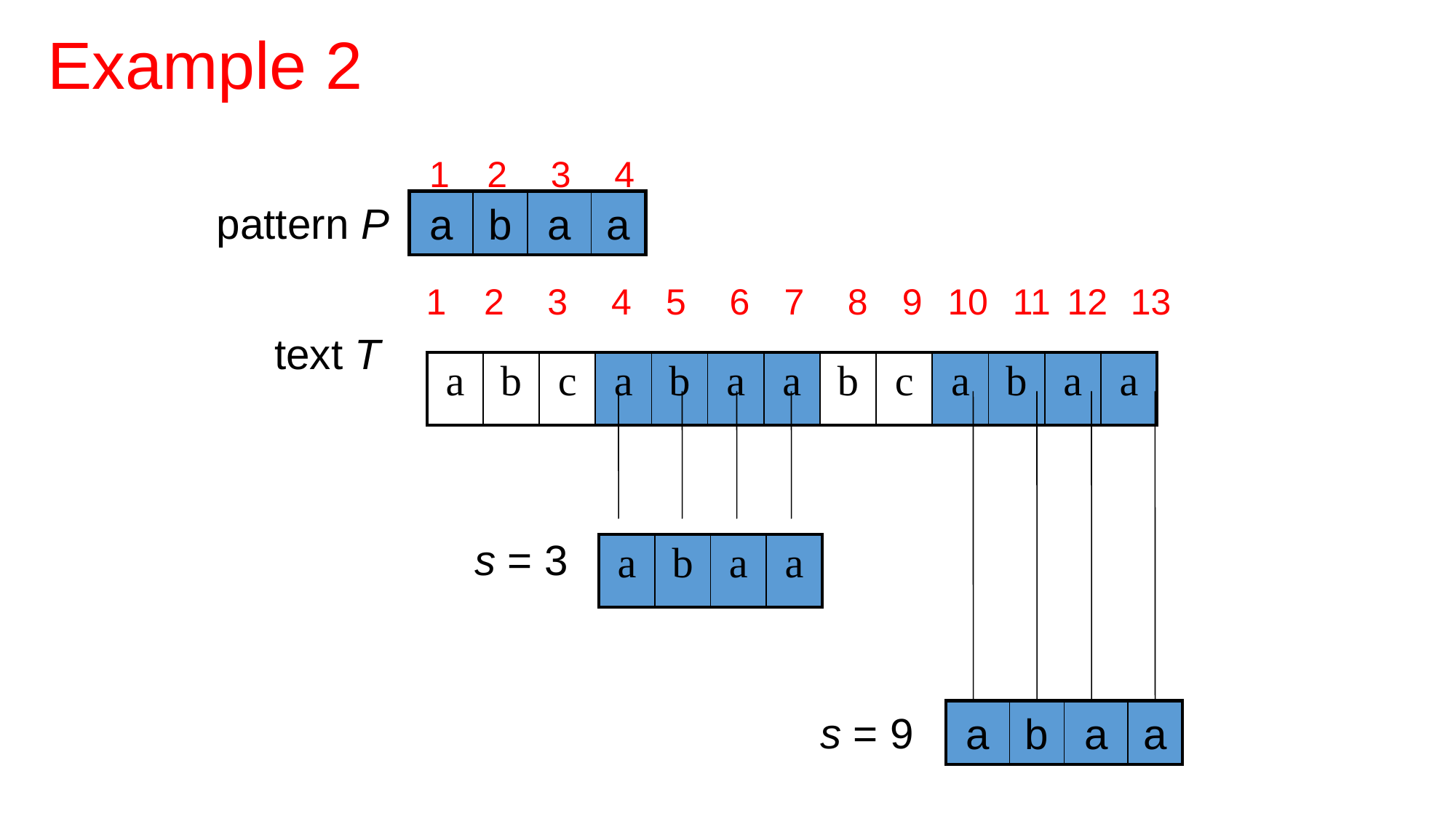

# Example 2
1
2
3
4
a

b
a
a
pattern P
1
2
3
4
5
6
7
8
9
10
11
12
13
text T
| a | b | c | a | b | a | a | b | c | a | b | a | a |
| --- | --- | --- | --- | --- | --- | --- | --- | --- | --- | --- | --- | --- |

s = 3
| a | b | a | a |
| --- | --- | --- | --- |
a

b
a
a
s = 9